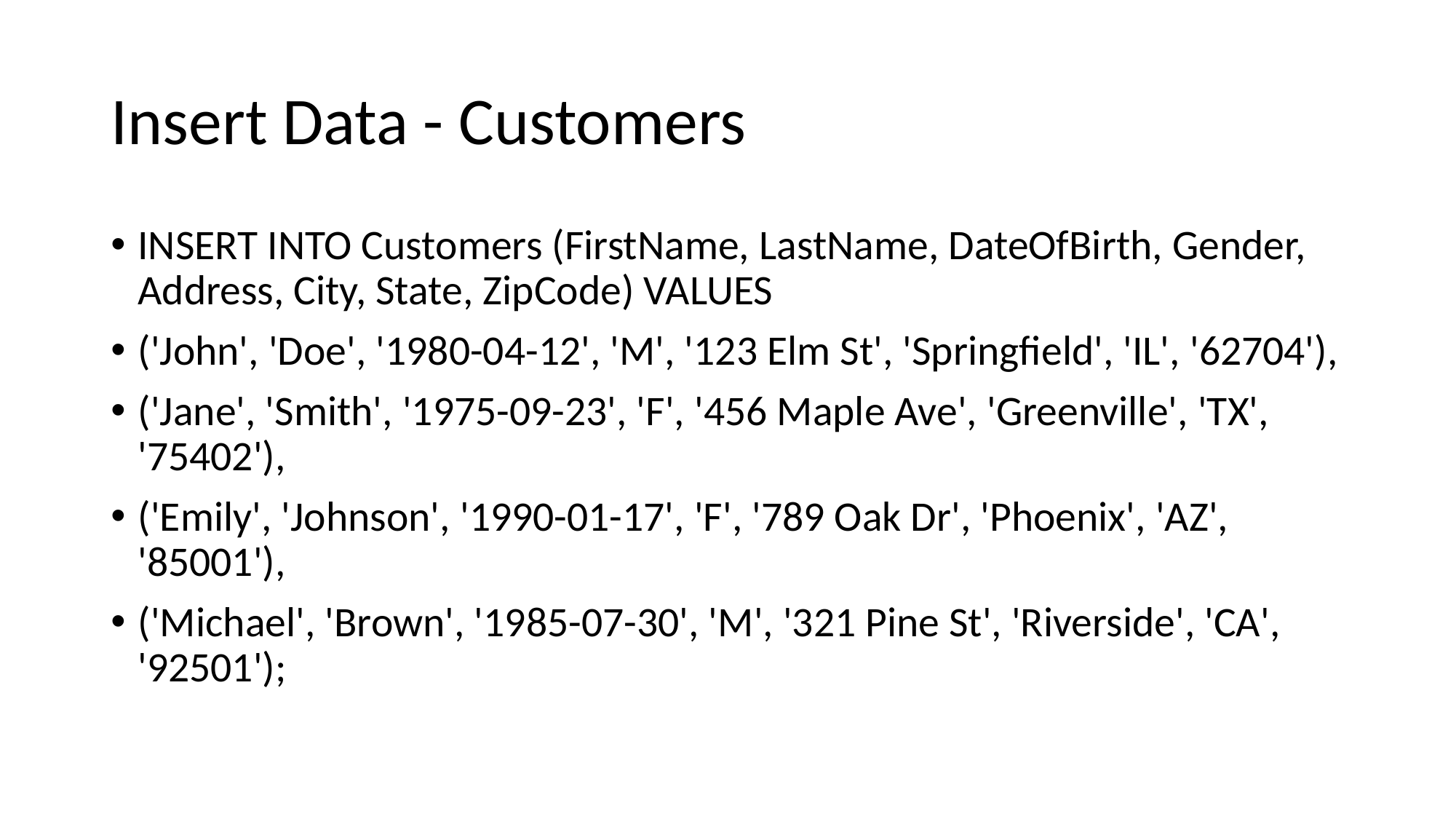

# Insert Data - Customers
INSERT INTO Customers (FirstName, LastName, DateOfBirth, Gender, Address, City, State, ZipCode) VALUES
('John', 'Doe', '1980-04-12', 'M', '123 Elm St', 'Springfield', 'IL', '62704'),
('Jane', 'Smith', '1975-09-23', 'F', '456 Maple Ave', 'Greenville', 'TX', '75402'),
('Emily', 'Johnson', '1990-01-17', 'F', '789 Oak Dr', 'Phoenix', 'AZ', '85001'),
('Michael', 'Brown', '1985-07-30', 'M', '321 Pine St', 'Riverside', 'CA', '92501');